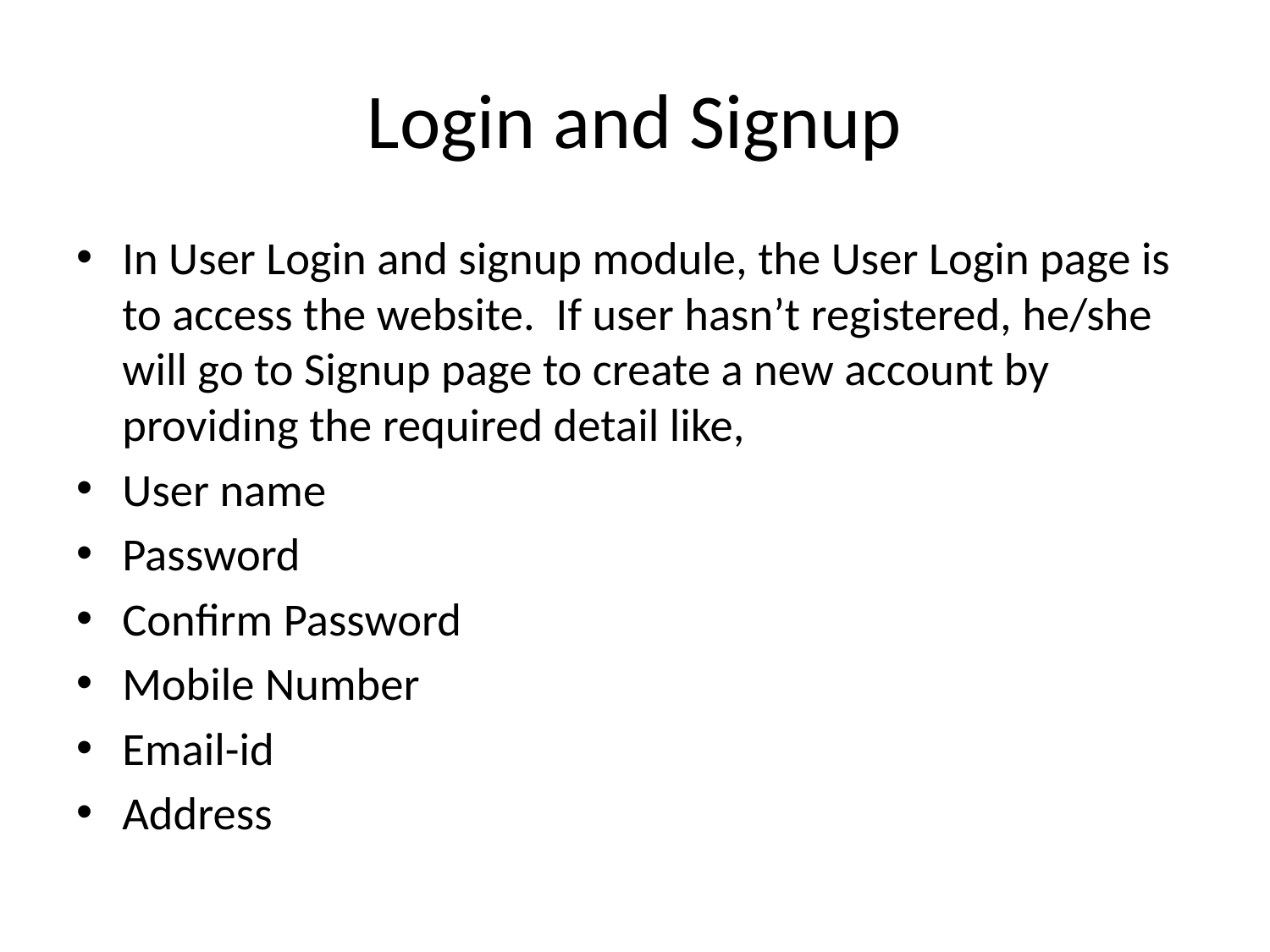

# Login and Signup
In User Login and signup module, the User Login page is to access the website.  If user hasn’t registered, he/she will go to Signup page to create a new account by providing the required detail like,
User name
Password
Confirm Password
Mobile Number
Email-id
Address